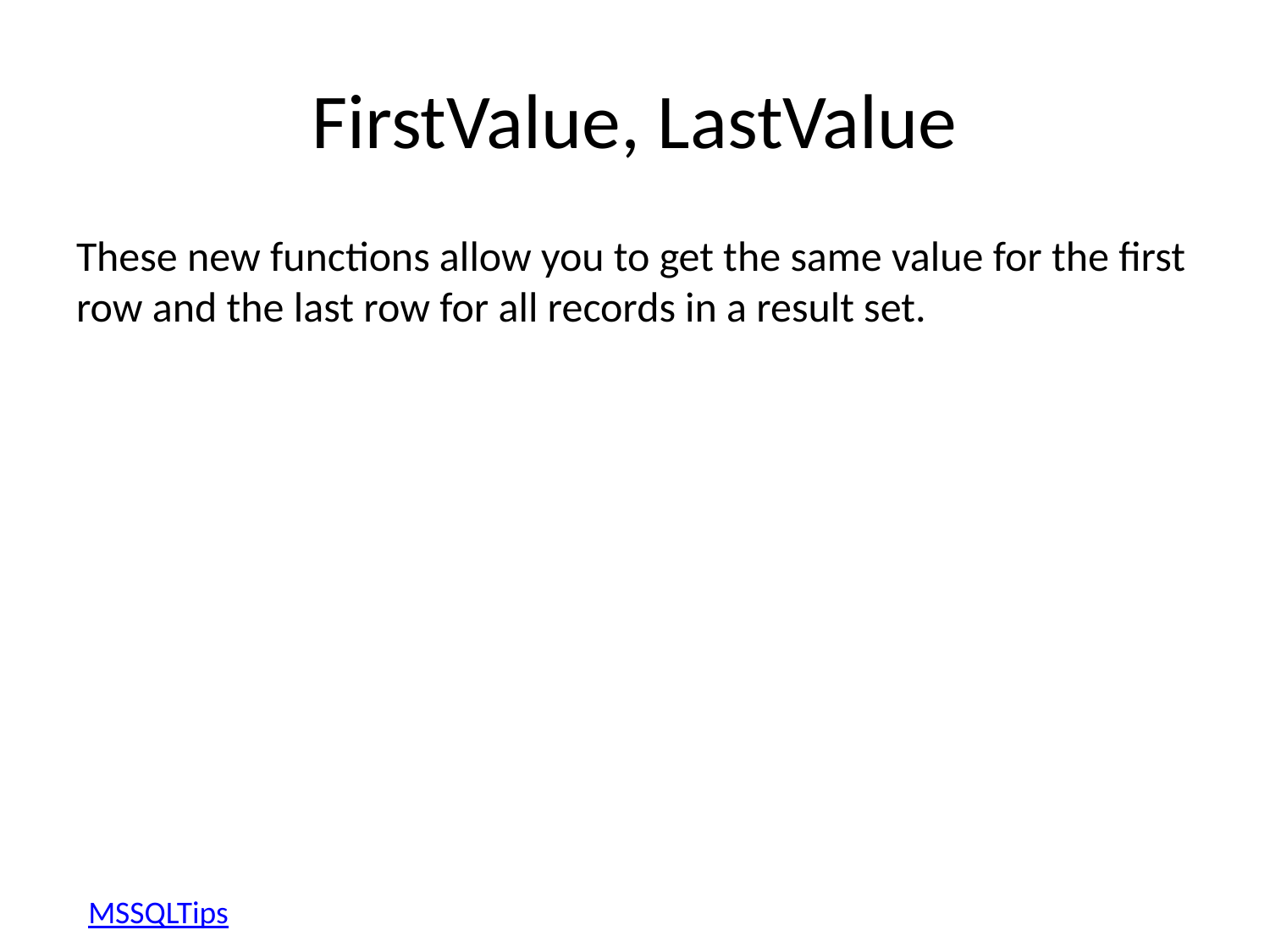

# FirstValue, LastValue
These new functions allow you to get the same value for the first row and the last row for all records in a result set.
MSSQLTips